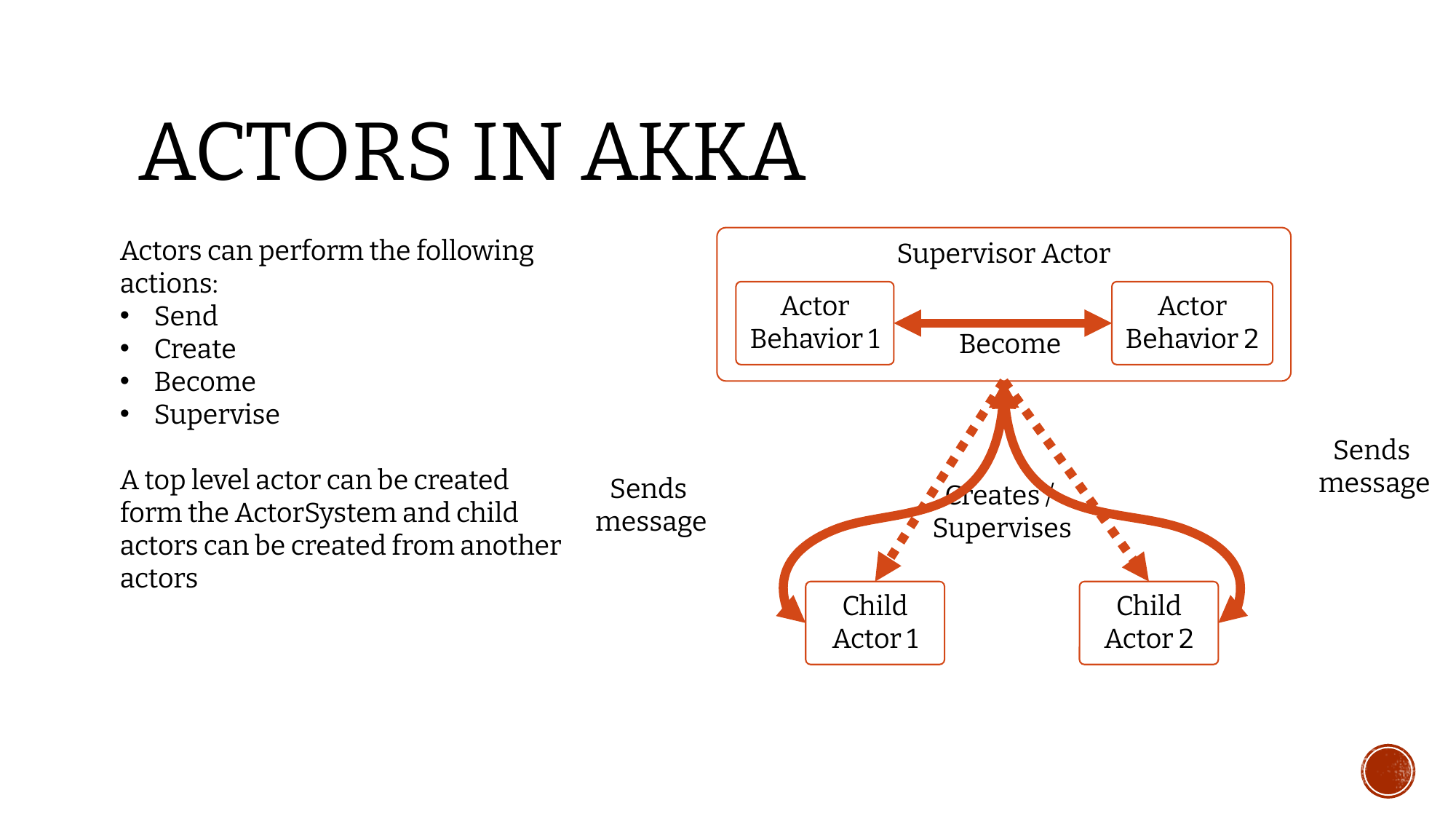

# Actors in Akka
Actors can perform the following actions:
Send
Create
Become
Supervise

A top level actor can be created form the ActorSystem and child actors can be created from another actors
Supervisor Actor
Actor Behavior 1
Actor Behavior 2
Become
Sends
message
Sends
message
Creates /
Supervises
Child Actor 1
Child Actor 2